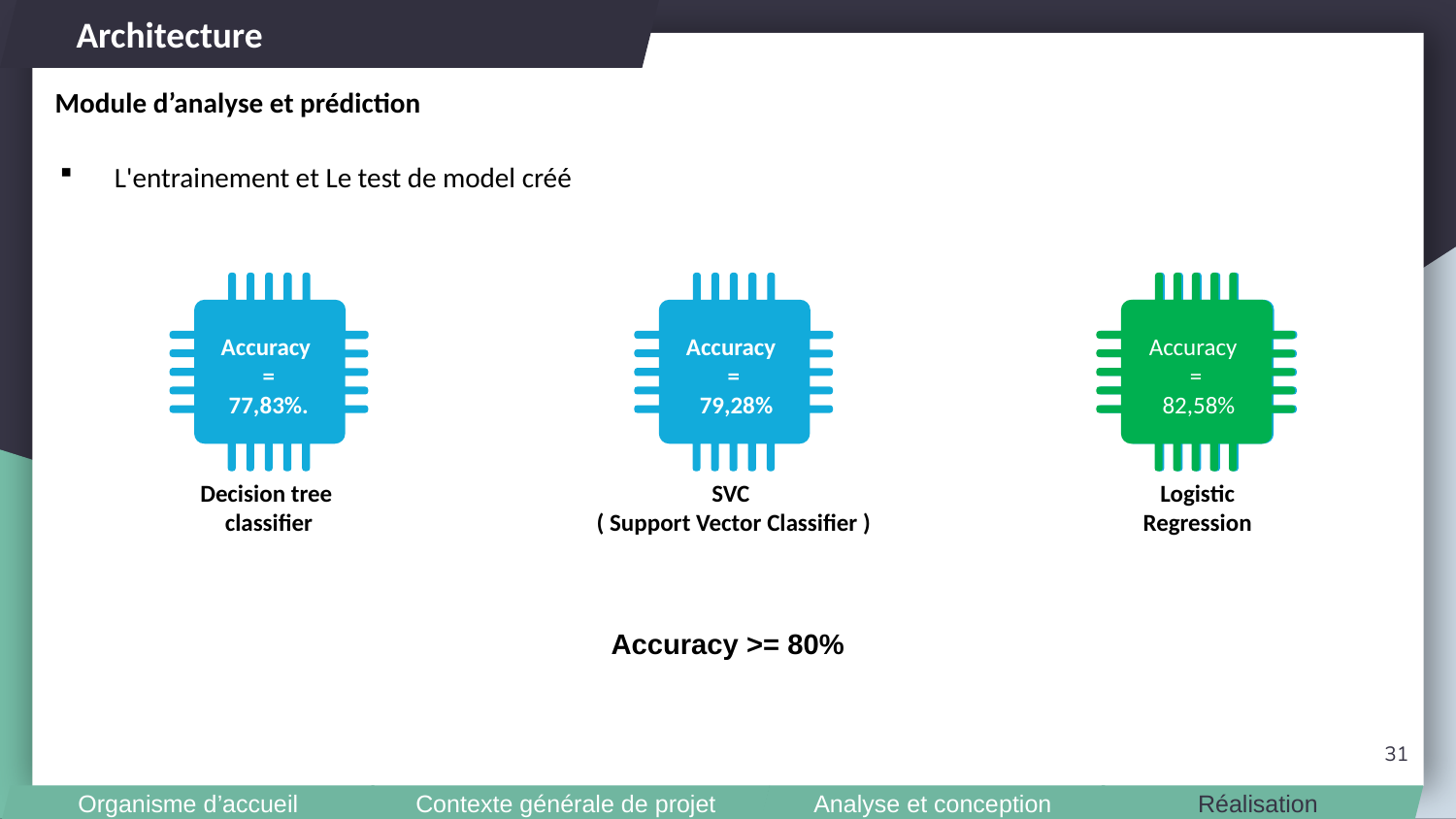

Architecture
Module d’analyse et prédiction
L'entrainement et Le test de model créé

Accuracy
=
 82,58%

Accuracy
=
 79,28%
Accuracy
=
 82,58%
Accuracy
=
77,83%.
Decision tree
classifier
SVC
( Support Vector Classifier )
Logistic
Regression
Accuracy >= 80%
31
Contexte générale de projet
Analyse et conception
Réalisation
Organisme d’accueil